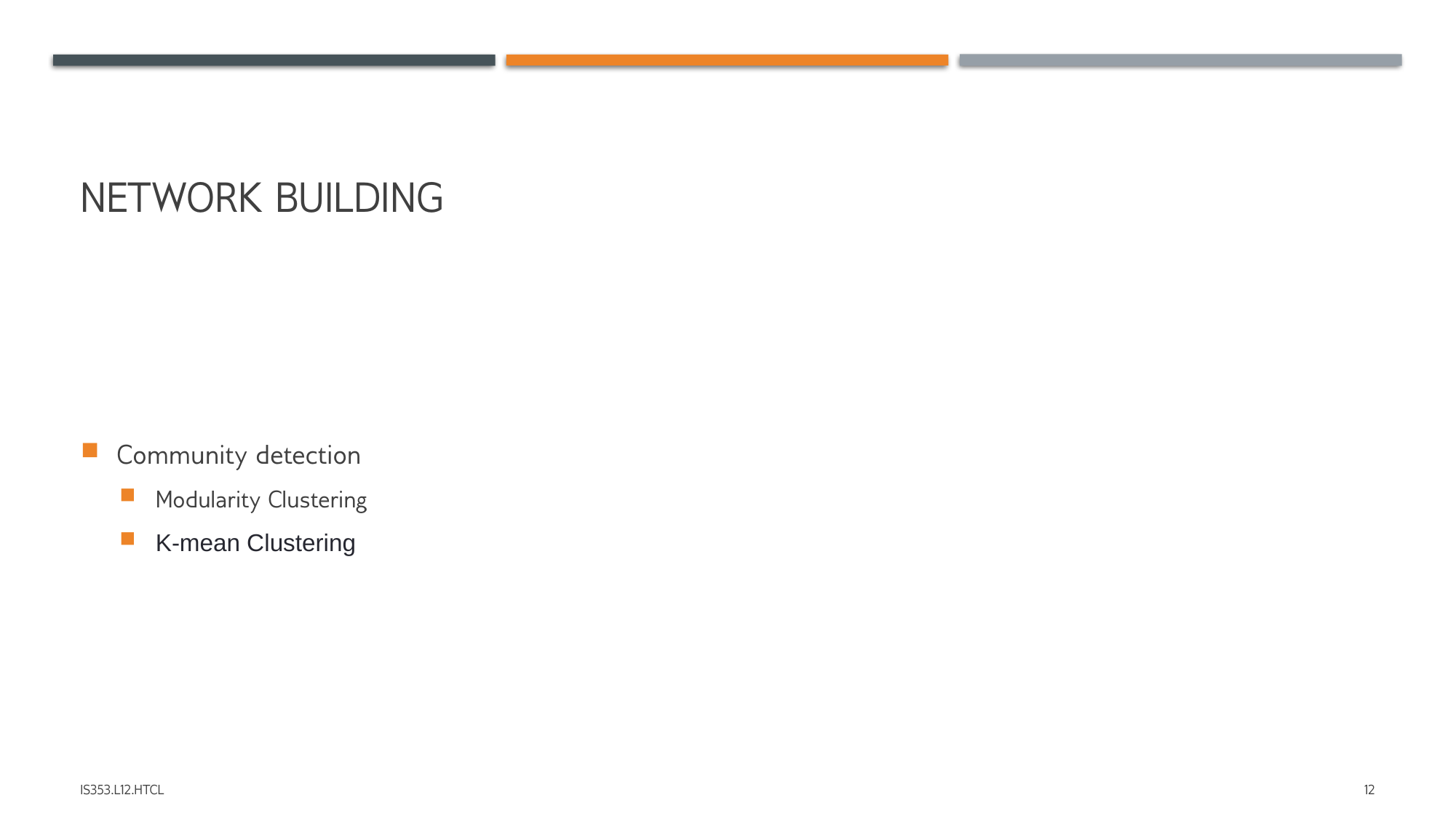

# Network building
Community detection
Modularity Clustering
K-mean Clustering
IS353.L12.HTCL
12